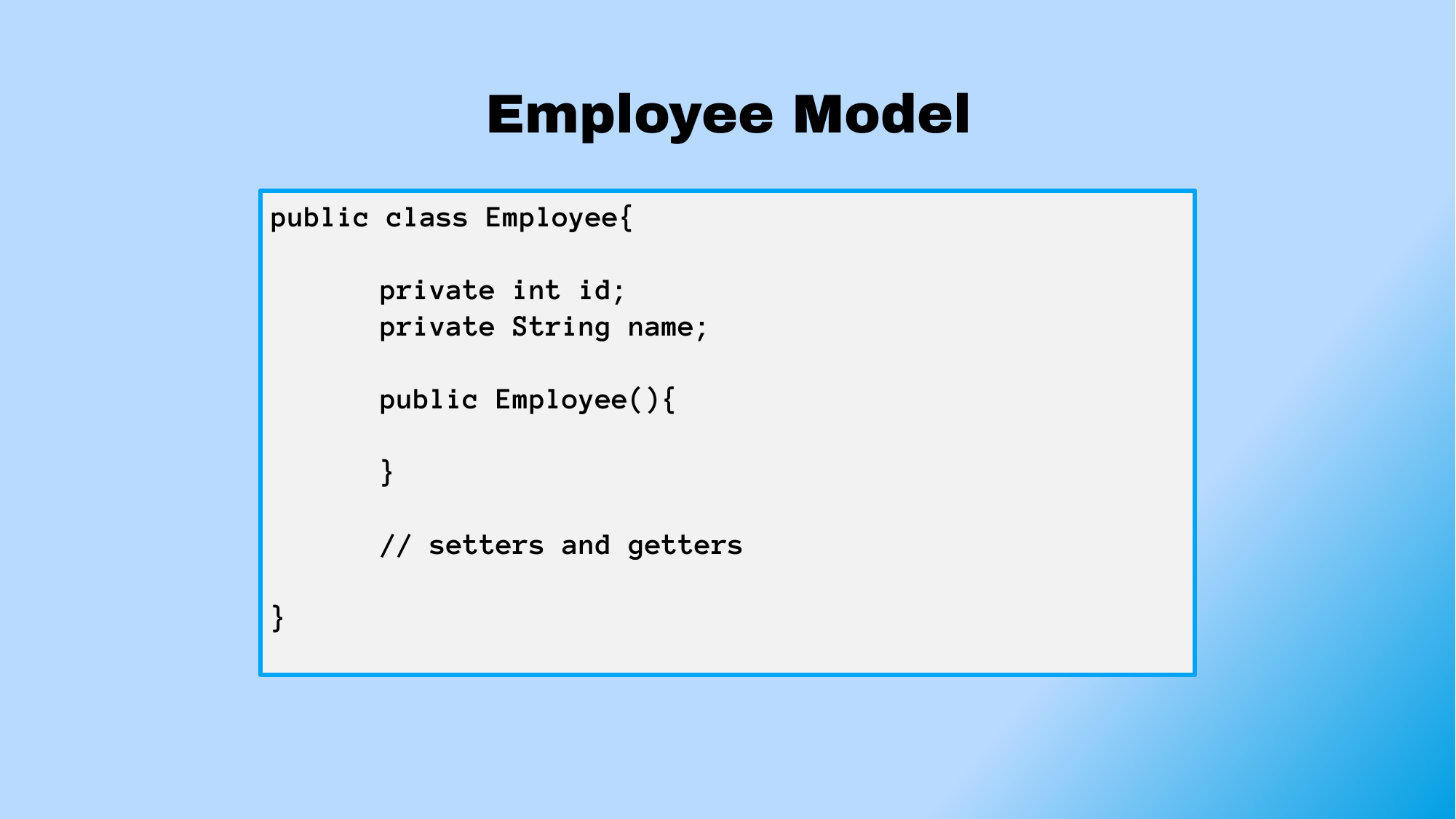

# Employee Model
public class Employee{

	private int id;
	private String name;

	public Employee(){

	}

	// setters and getters

}